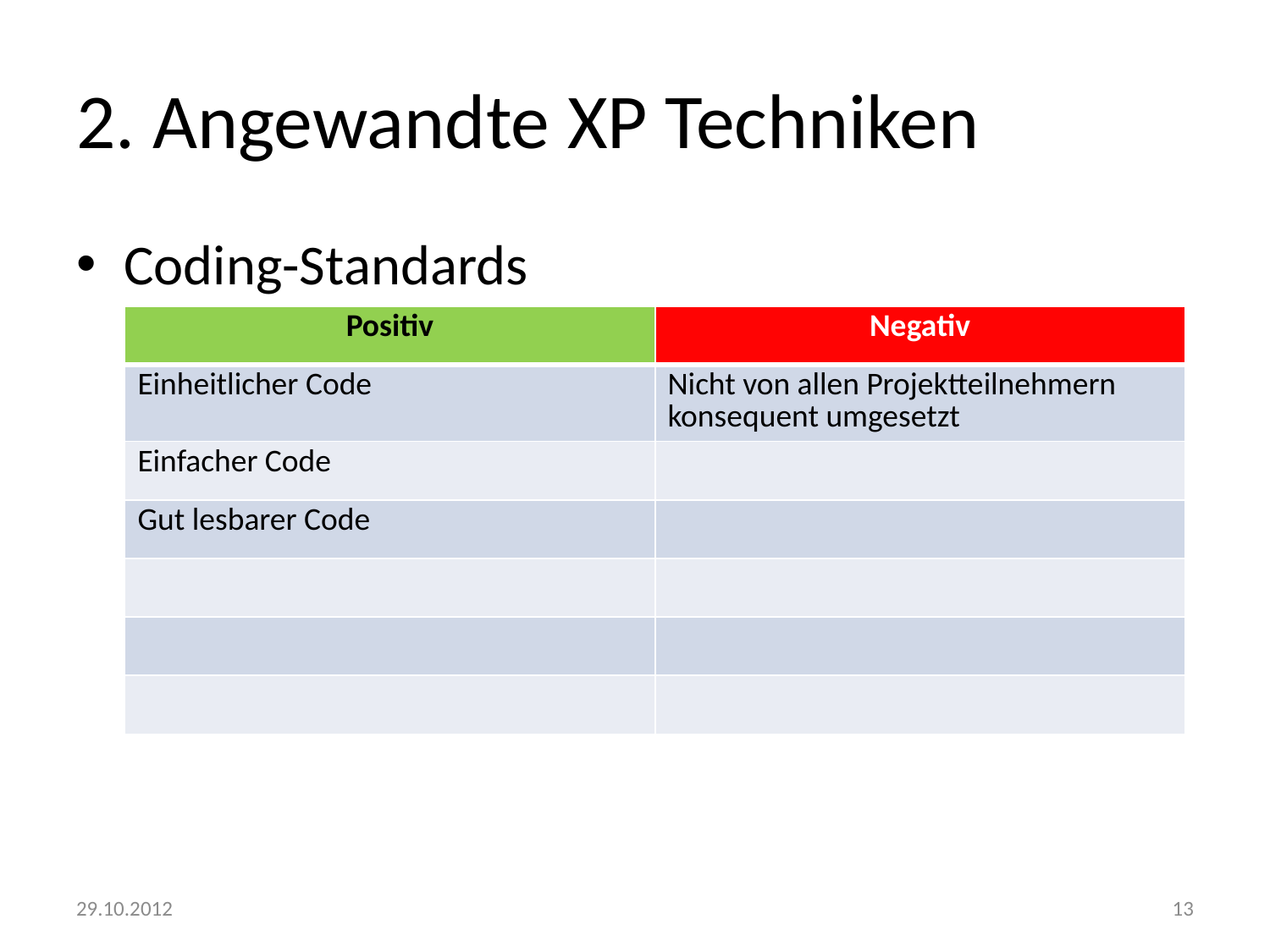

# 2. Angewandte XP Techniken
Coding-Standards

| Positiv | Negativ |
| --- | --- |
| Einheitlicher Code | Nicht von allen Projektteilnehmern konsequent umgesetzt |
| Einfacher Code |  |
| Gut lesbarer Code |  |
|  |  |
|  |  |
|  |  |
29.10.2012
13